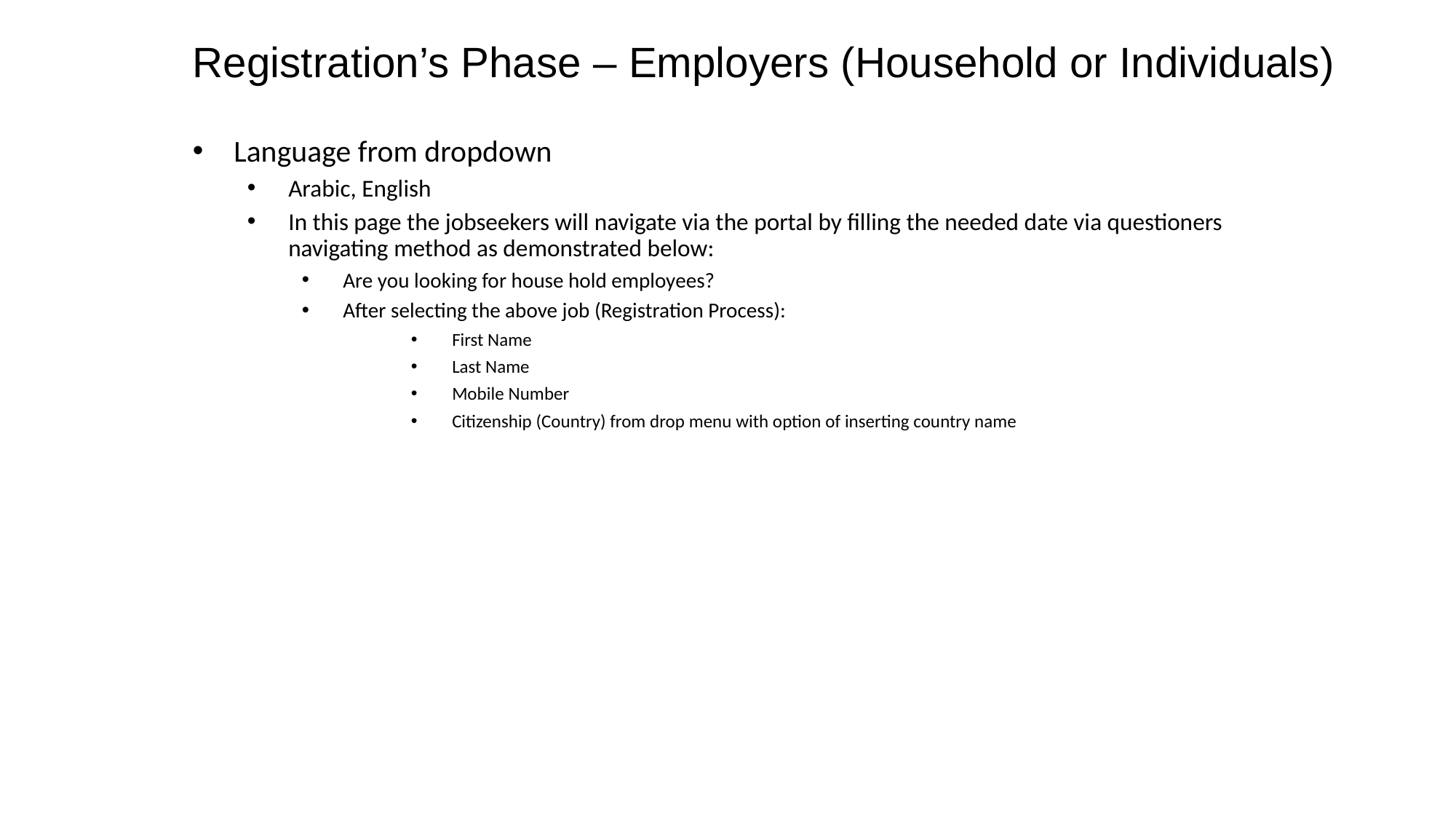

# Registration’s Phase – Employers (Household or Individuals)
Language from dropdown
Arabic, English
In this page the jobseekers will navigate via the portal by filling the needed date via questioners navigating method as demonstrated below:
Are you looking for house hold employees?
After selecting the above job (Registration Process):
First Name
Last Name
Mobile Number
Citizenship (Country) from drop menu with option of inserting country name